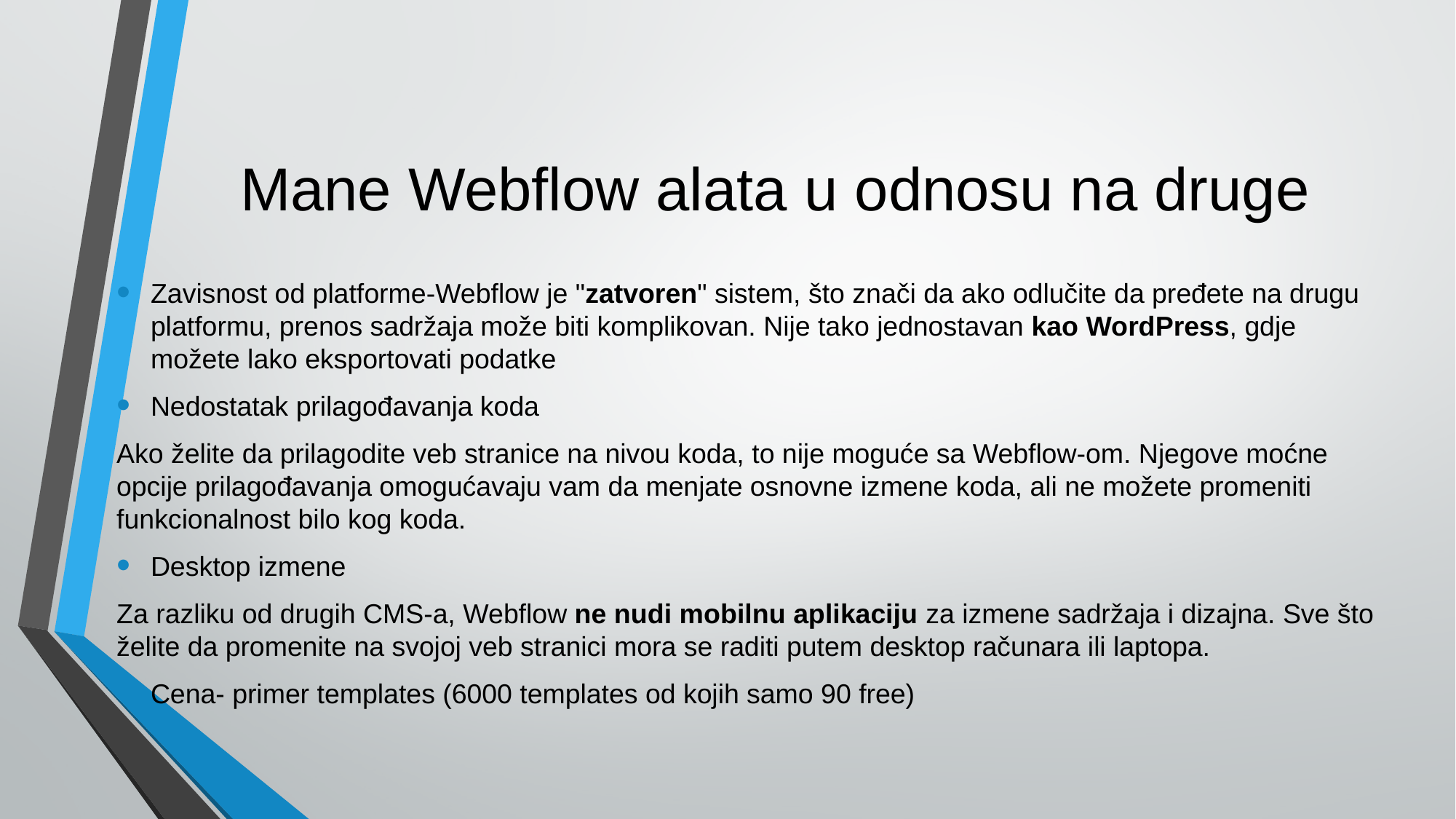

# Mane Webflow alata u odnosu na druge
Zavisnost od platforme-Webflow je "zatvoren" sistem, što znači da ako odlučite da pređete na drugu platformu, prenos sadržaja može biti komplikovan. Nije tako jednostavan kao WordPress, gdje možete lako eksportovati podatke
Nedostatak prilagođavanja koda
Ako želite da prilagodite veb stranice na nivou koda, to nije moguće sa Webflow-om. Njegove moćne opcije prilagođavanja omogućavaju vam da menjate osnovne izmene koda, ali ne možete promeniti funkcionalnost bilo kog koda.
Desktop izmene
Za razliku od drugih CMS-a, Webflow ne nudi mobilnu aplikaciju za izmene sadržaja i dizajna. Sve što želite da promenite na svojoj veb stranici mora se raditi putem desktop računara ili laptopa.
Cena- primer templates (6000 templates od kojih samo 90 free)